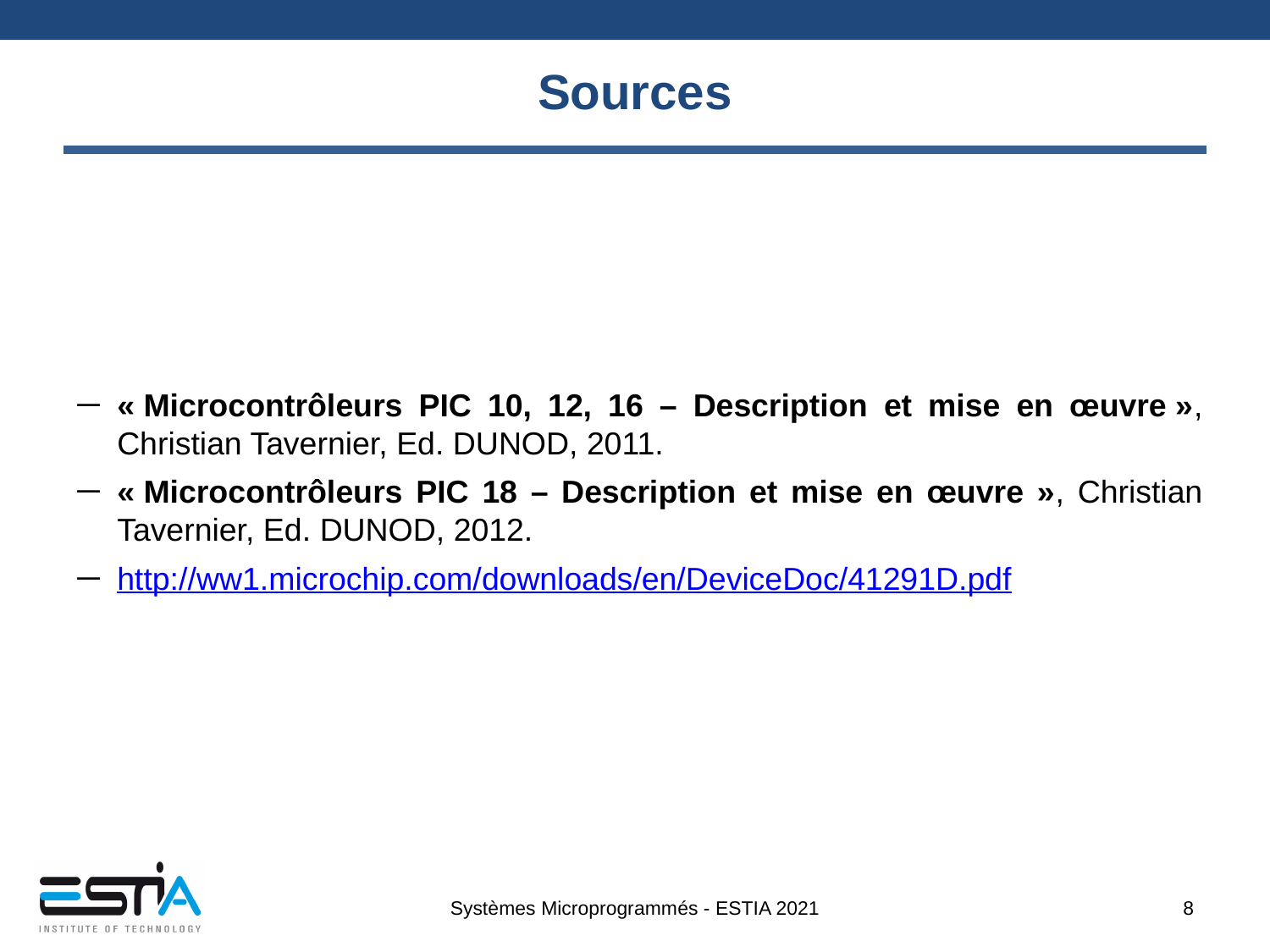

# Sources
« Microcontrôleurs PIC 10, 12, 16 – Description et mise en œuvre », Christian Tavernier, Ed. DUNOD, 2011.
« Microcontrôleurs PIC 18 – Description et mise en œuvre », Christian Tavernier, Ed. DUNOD, 2012.
http://ww1.microchip.com/downloads/en/DeviceDoc/41291D.pdf

Systèmes Microprogrammés - ESTIA 2021
8